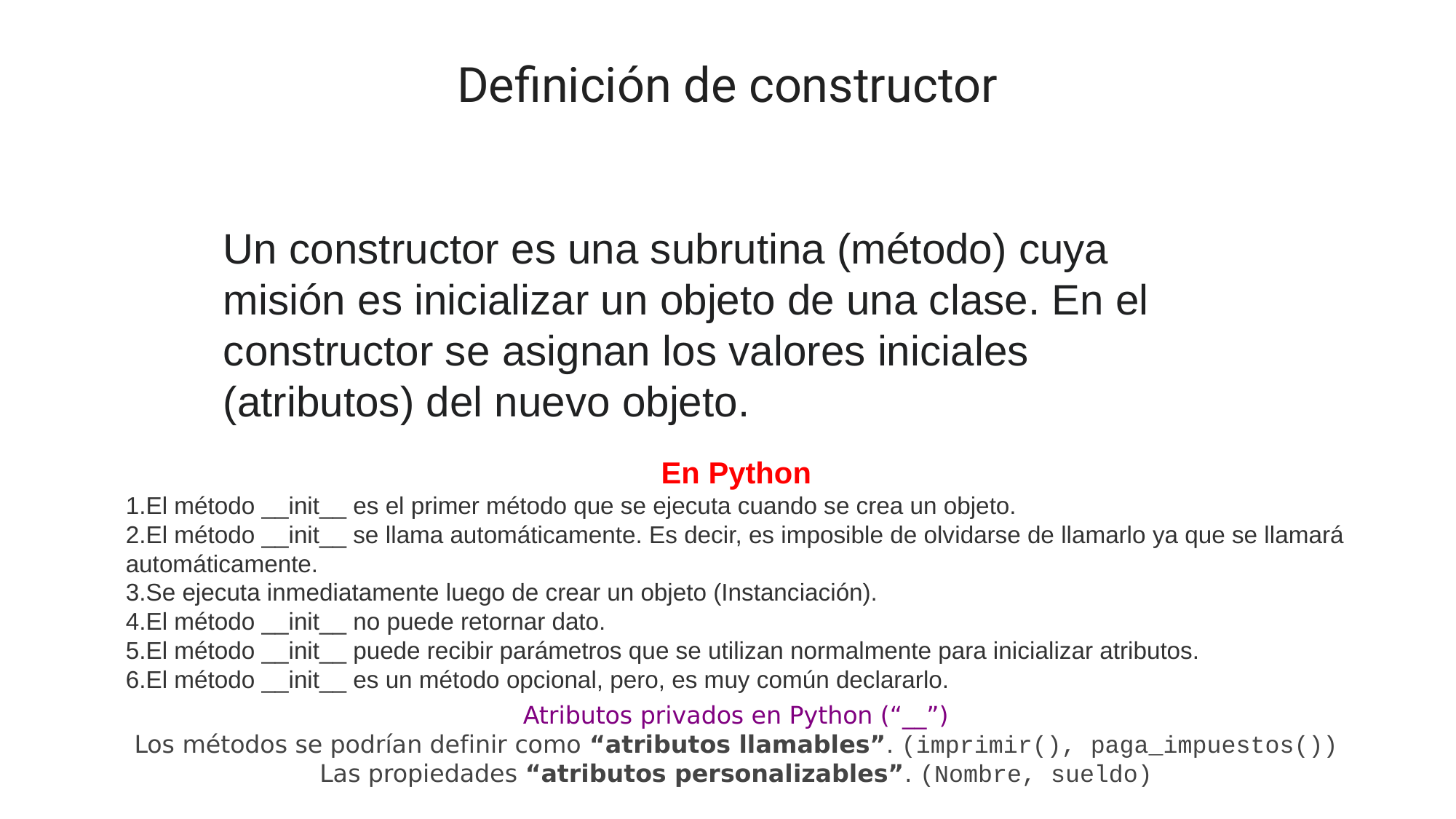

Definición de constructor
Un constructor es una subrutina (método) cuya misión es inicializar un objeto de una clase. En el constructor se asignan los valores iniciales (atributos) del nuevo objeto.
En Python
El método __init__ es el primer método que se ejecuta cuando se crea un objeto.
El método __init__ se llama automáticamente. Es decir, es imposible de olvidarse de llamarlo ya que se llamará automáticamente.
Se ejecuta inmediatamente luego de crear un objeto (Instanciación).
El método __init__ no puede retornar dato.
El método __init__ puede recibir parámetros que se utilizan normalmente para inicializar atributos.
El método __init__ es un método opcional, pero, es muy común declararlo.
Atributos privados en Python (“__”)
Los métodos se podrían definir como “atributos llamables”. (imprimir(), paga_impuestos())
Las propiedades “atributos personalizables”. (Nombre, sueldo)